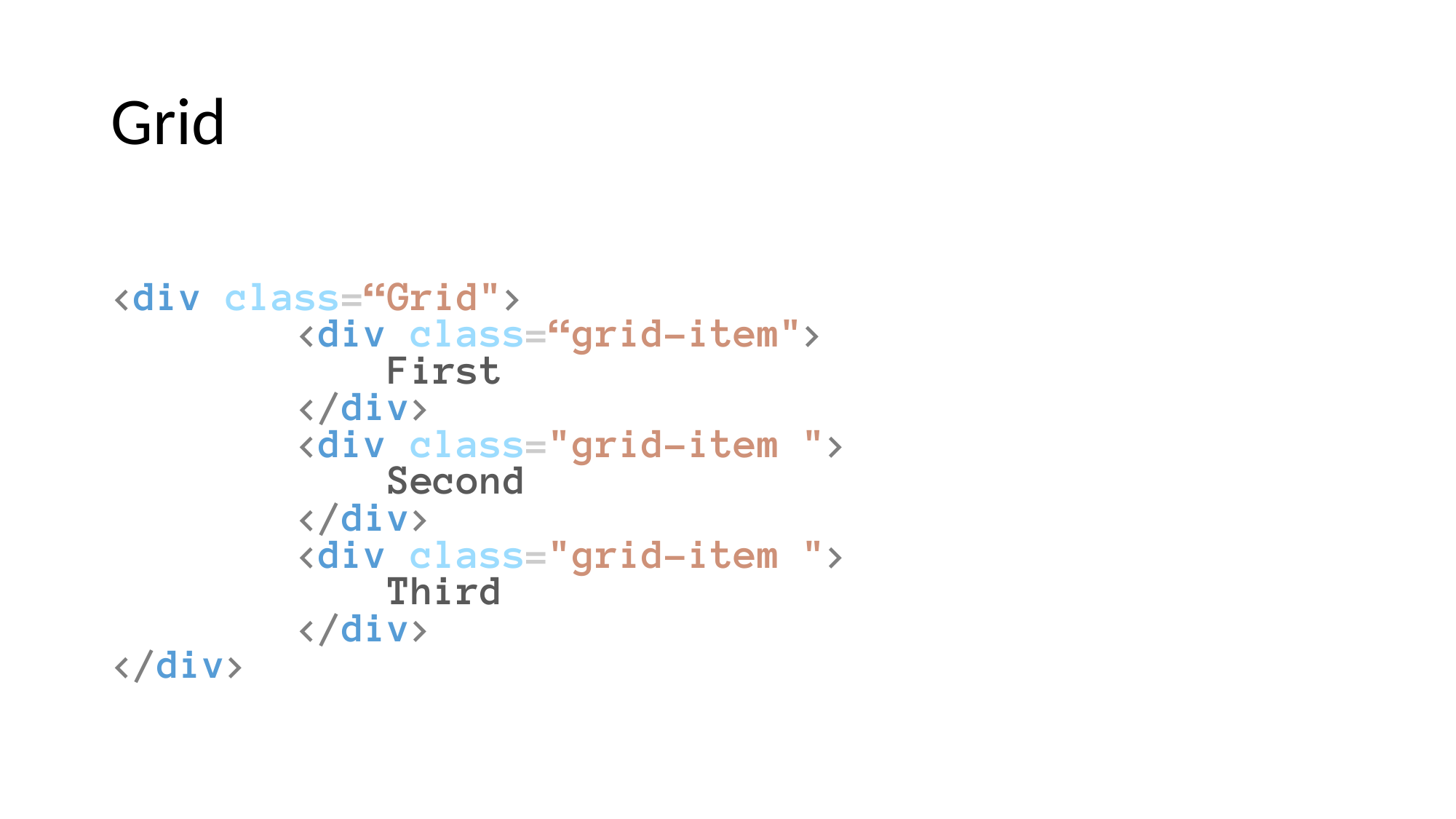

# Grid

<div class=“Grid">
        <div class=“grid-item">
            First
        </div>
        <div class="grid-item ">
            Second
        </div>
        <div class="grid-item ">
            Third
        </div>
</div>